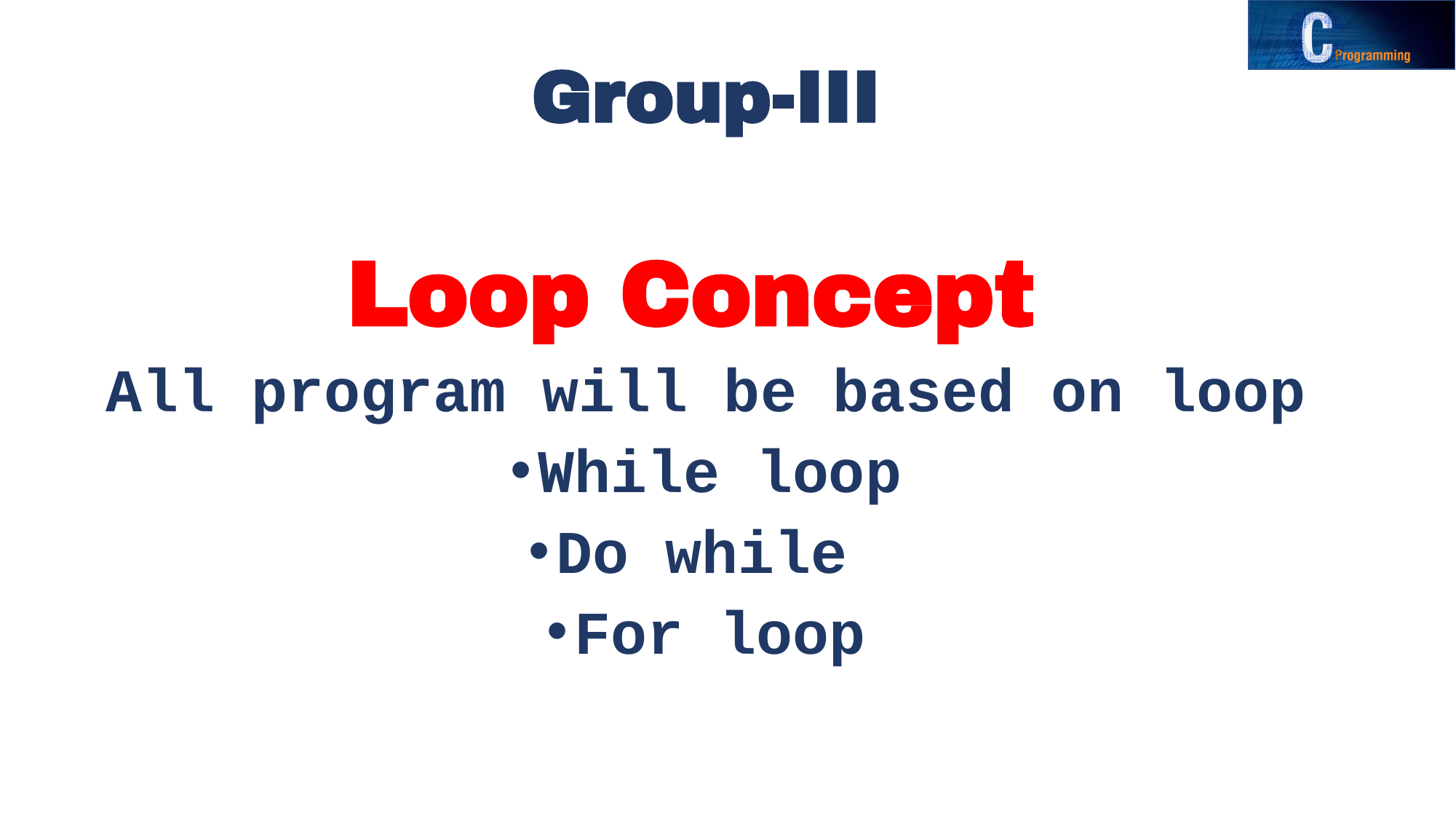

Group-III

Loop Concept
All program will be based on loop
While loop
Do while
For loop